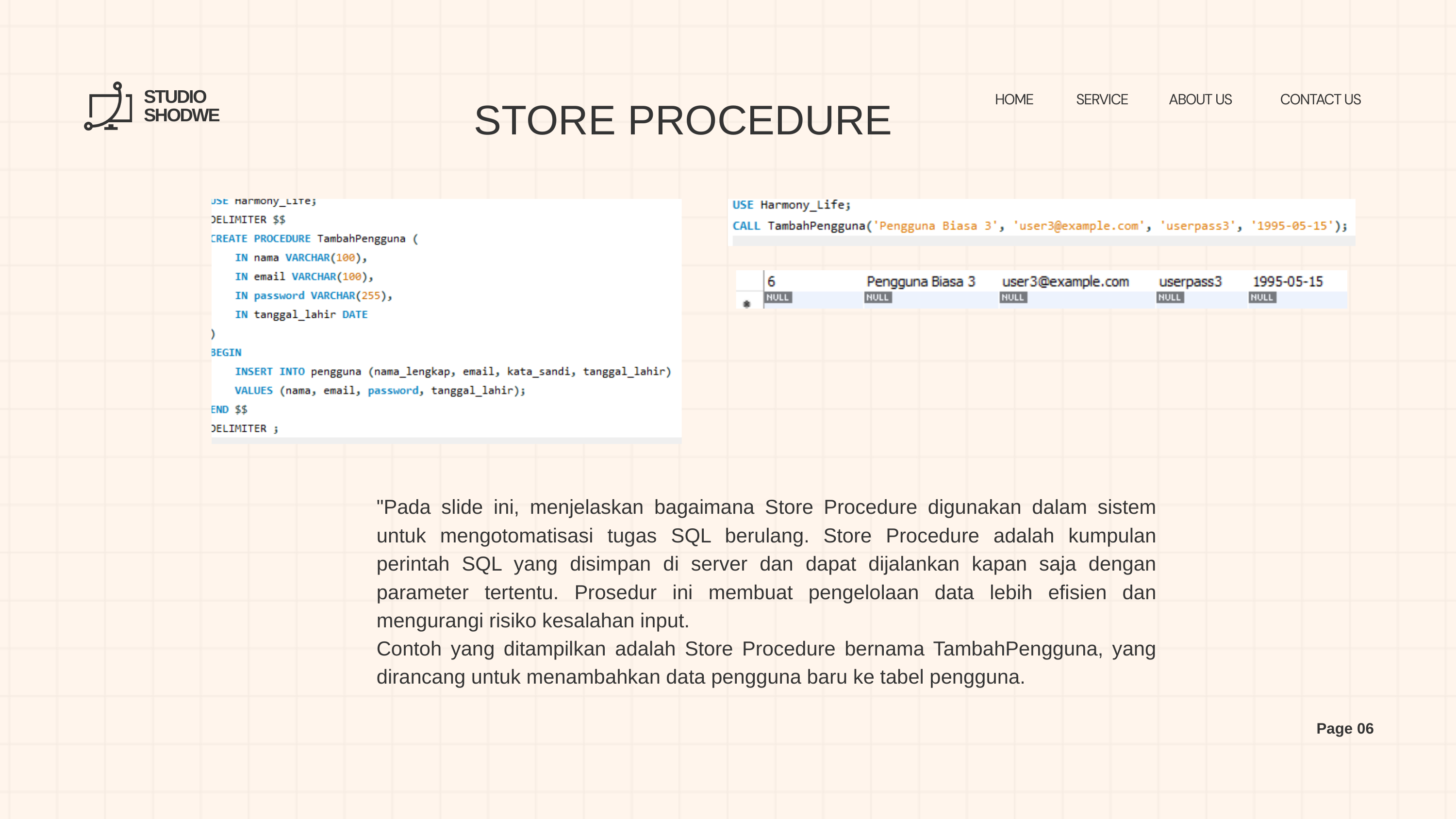

STORE PROCEDURE
STUDIO SHODWE
HOME
SERVICE
ABOUT US
CONTACT US

"Pada slide ini, menjelaskan bagaimana Store Procedure digunakan dalam sistem untuk mengotomatisasi tugas SQL berulang. Store Procedure adalah kumpulan perintah SQL yang disimpan di server dan dapat dijalankan kapan saja dengan parameter tertentu. Prosedur ini membuat pengelolaan data lebih efisien dan mengurangi risiko kesalahan input.
Contoh yang ditampilkan adalah Store Procedure bernama TambahPengguna, yang dirancang untuk menambahkan data pengguna baru ke tabel pengguna.

Page 06